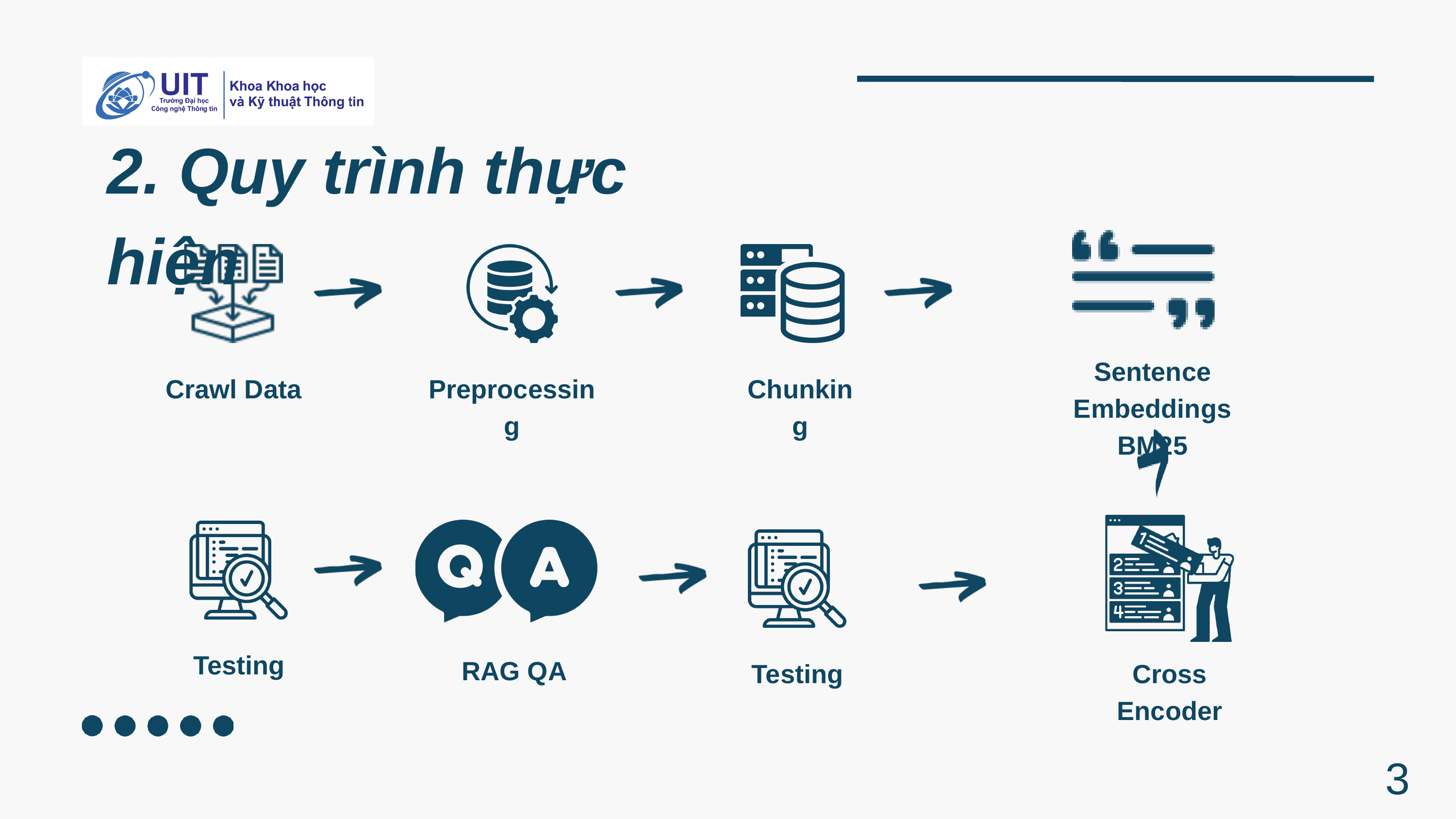

2. Quy trình thực hiện

Sentence Embeddings
BM25
Chunking
Crawl Data
Preprocessing

Testing
RAG QA
Testing
Cross Encoder

3